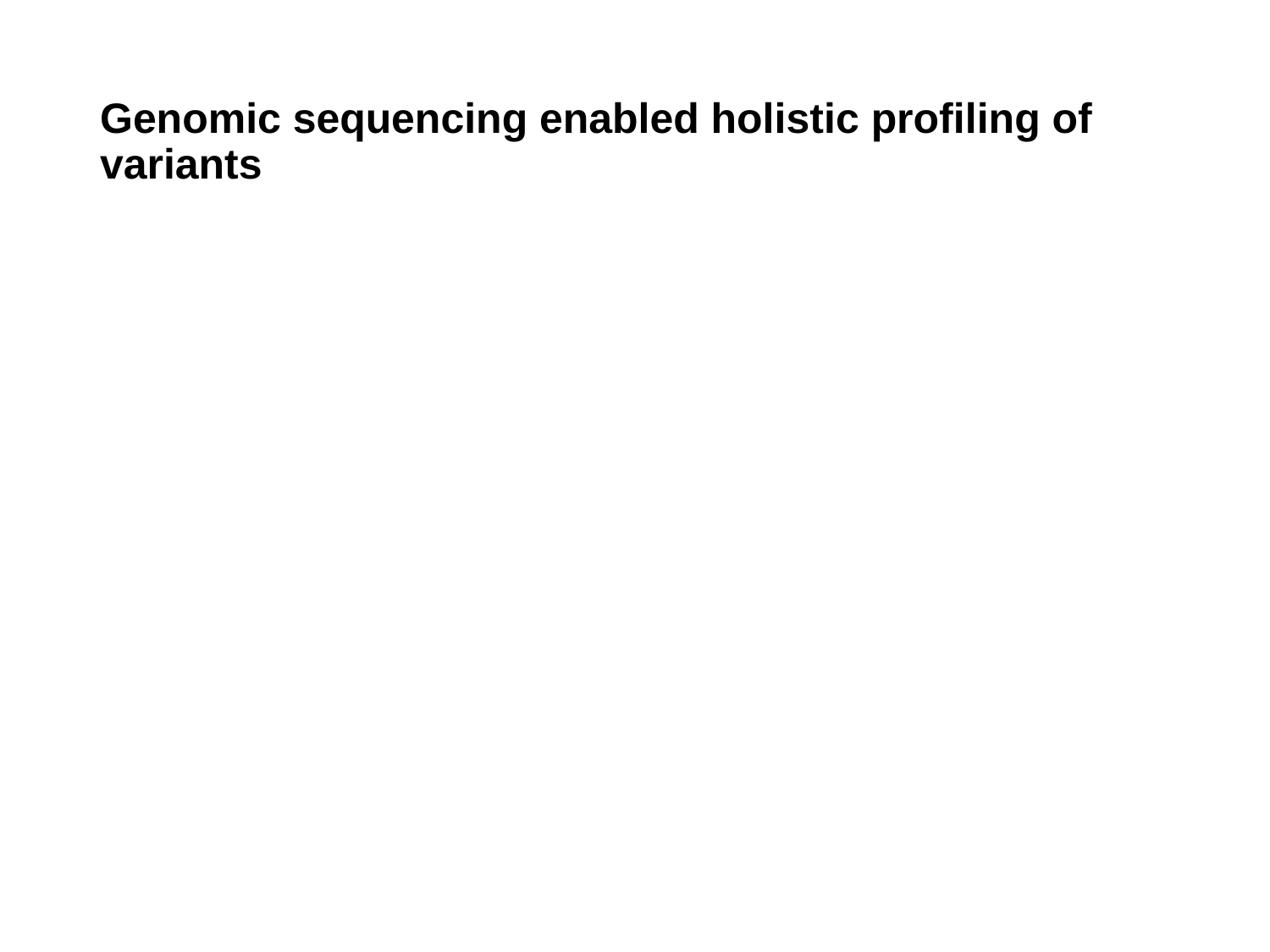

# Genomic sequencing enabled holistic profiling of variants